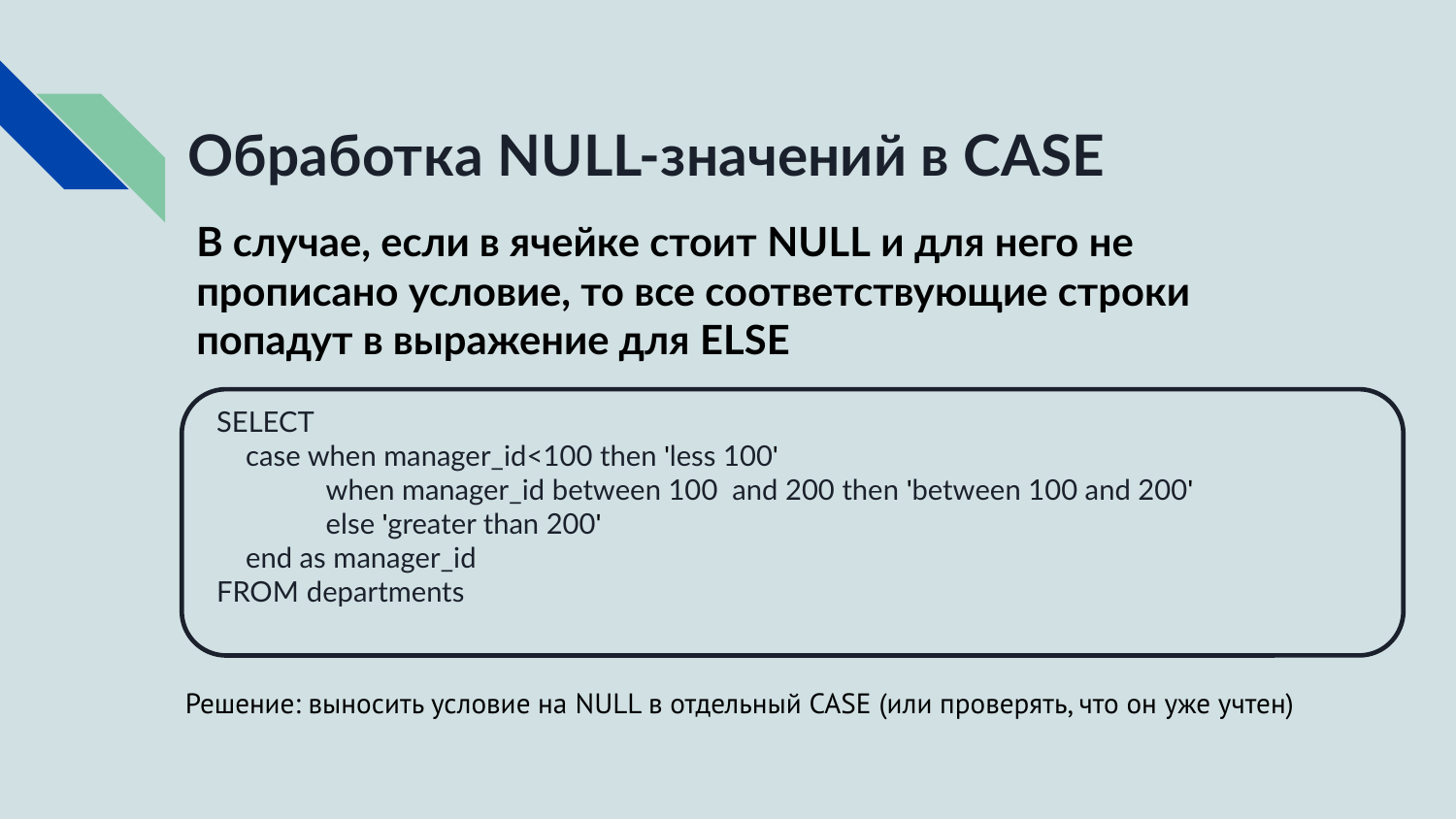

Обработка NULL-значений в CASE

В случае, если в ячейке стоит NULL и для него не прописано условие, то все соответствующие строки попадут в выражение для ELSE

SELECT
    case when manager_id<100 then 'less 100'
               when manager_id between 100  and 200 then 'between 100 and 200'
               else 'greater than 200'
    end as manager_id
FROM departments
Решение: выносить условие на NULL в отдельный CASE (или проверять, что он уже учтен)